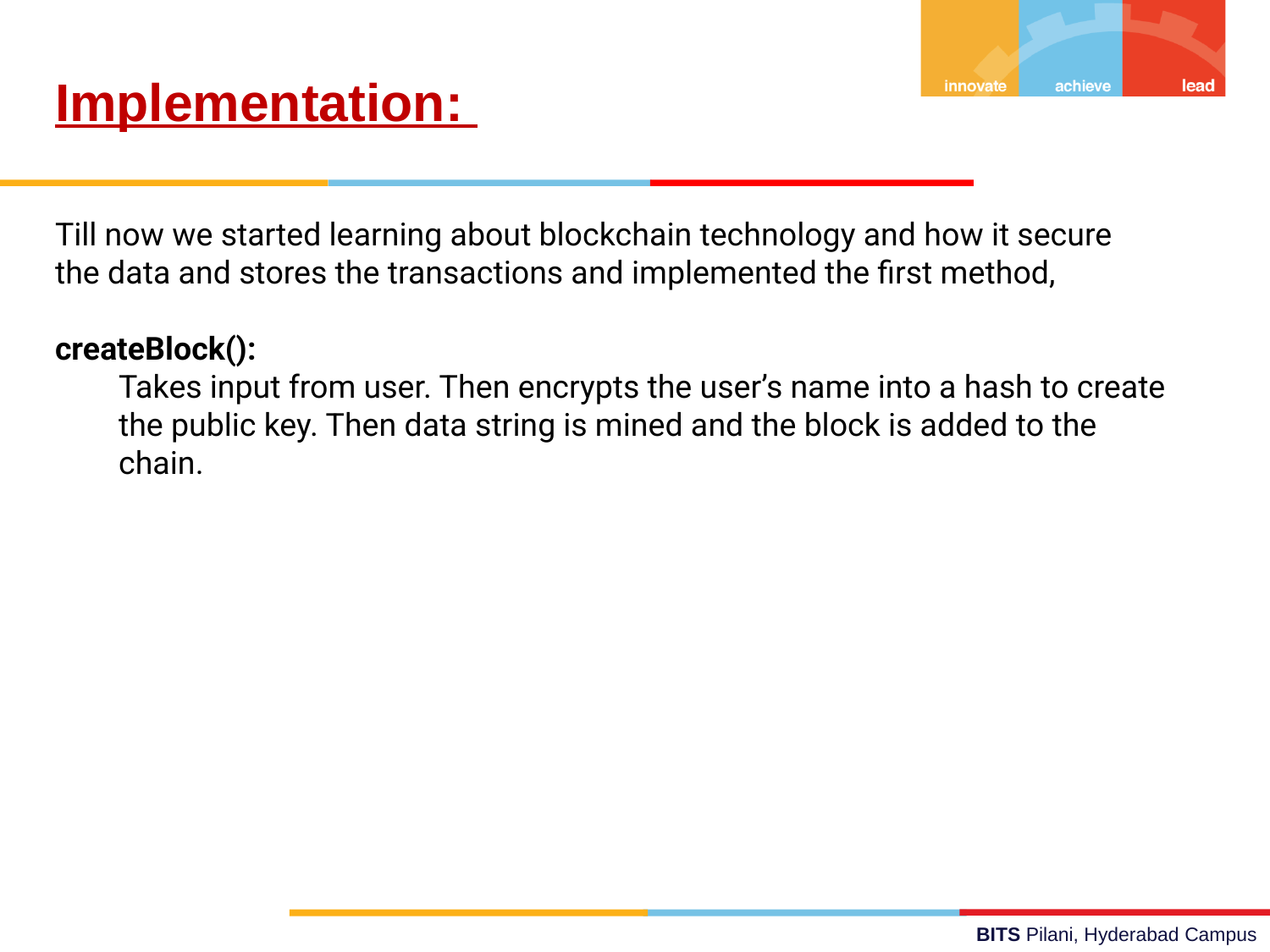

Implementation:
Till now we started learning about blockchain technology and how it secure
the data and stores the transactions and implemented the first method,

createBlock():
Takes input from user. Then encrypts the user’s name into a hash to create
the public key. Then data string is mined and the block is added to the
chain.